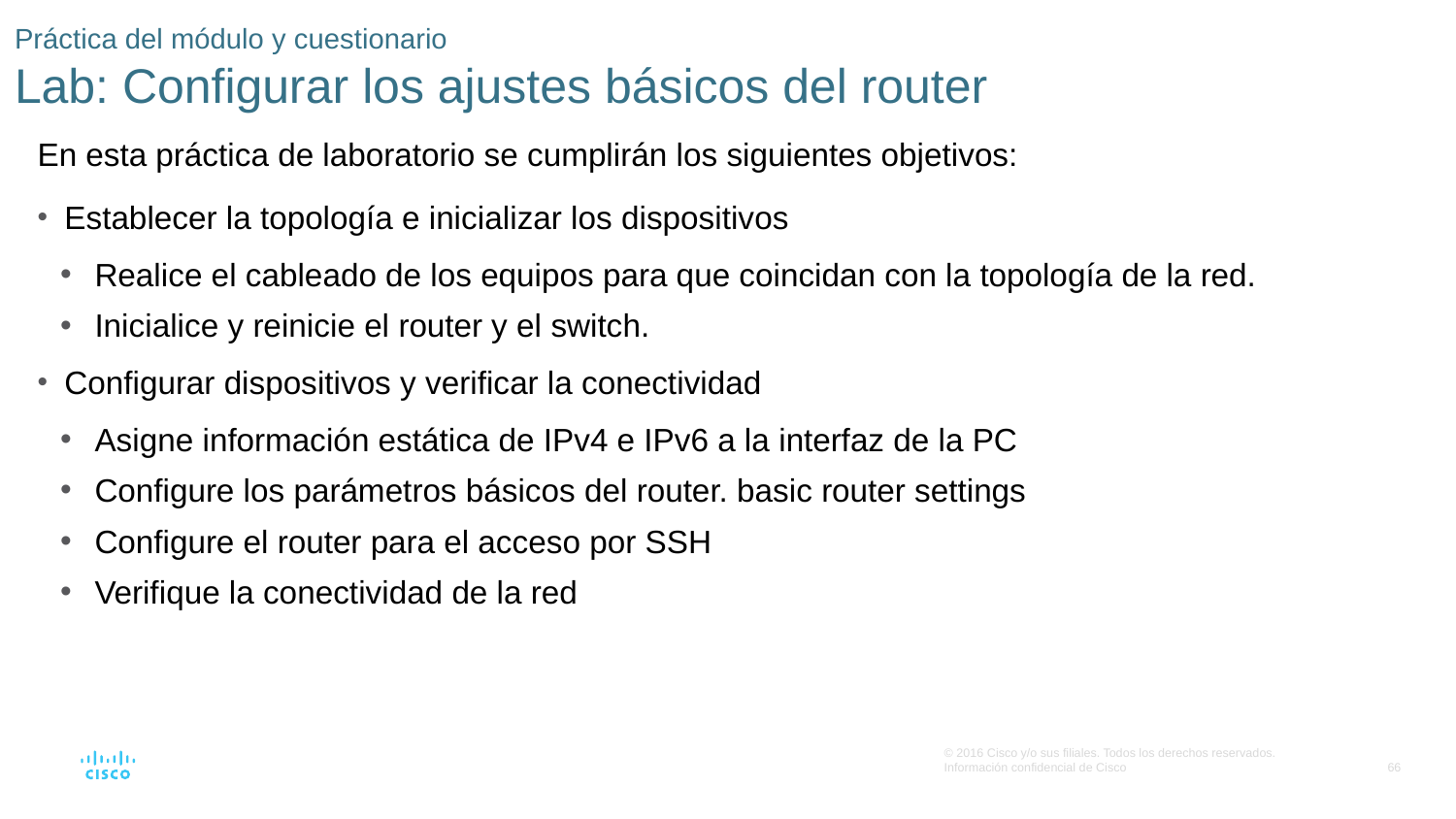

# Práctica del módulo y cuestionario Lab: Configurar los ajustes básicos del router
En esta práctica de laboratorio se cumplirán los siguientes objetivos:
Establecer la topología e inicializar los dispositivos
Realice el cableado de los equipos para que coincidan con la topología de la red.
Inicialice y reinicie el router y el switch.
Configurar dispositivos y verificar la conectividad
Asigne información estática de IPv4 e IPv6 a la interfaz de la PC
Configure los parámetros básicos del router. basic router settings
Configure el router para el acceso por SSH
Verifique la conectividad de la red